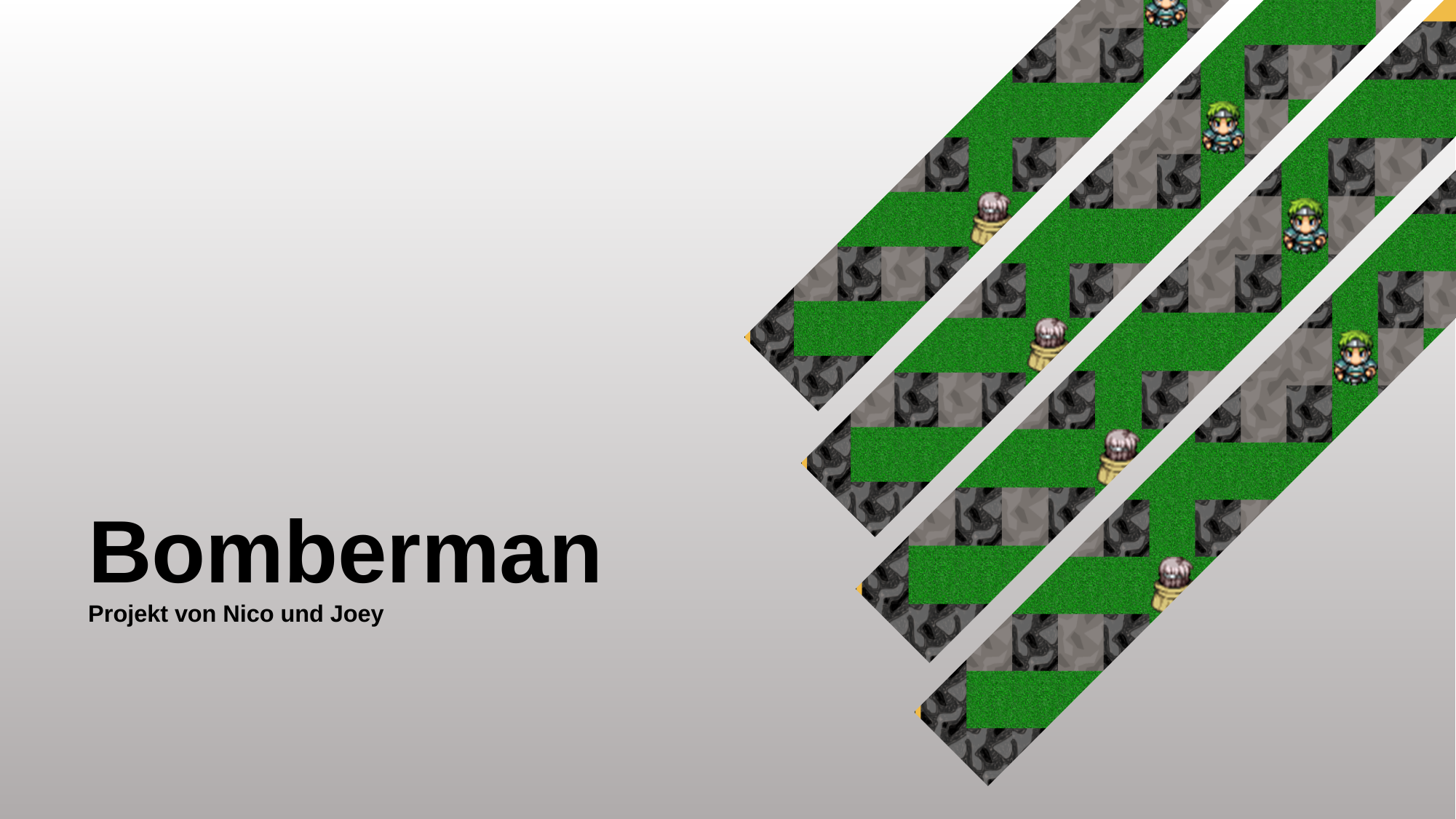

# Bomberman Projekt von Nico und Joey